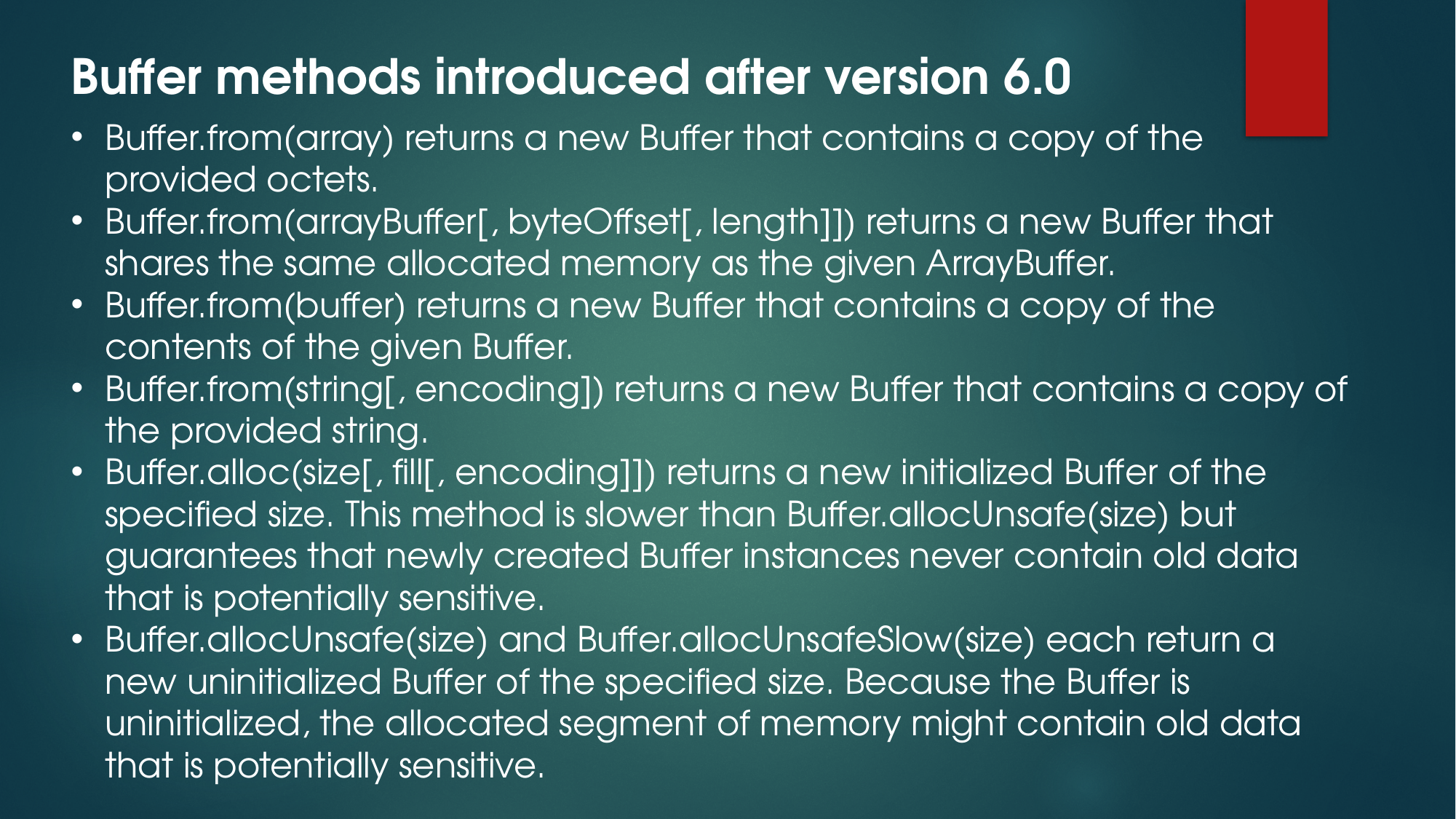

Buffer methods introduced after version 6.0
Buffer.from(array) returns a new Buffer that contains a copy of the provided octets.
Buffer.from(arrayBuffer[, byteOffset[, length]]) returns a new Buffer that shares the same allocated memory as the given ArrayBuffer.
Buffer.from(buffer) returns a new Buffer that contains a copy of the contents of the given Buffer.
Buffer.from(string[, encoding]) returns a new Buffer that contains a copy of the provided string.
Buffer.alloc(size[, fill[, encoding]]) returns a new initialized Buffer of the specified size. This method is slower than Buffer.allocUnsafe(size) but guarantees that newly created Buffer instances never contain old data that is potentially sensitive.
Buffer.allocUnsafe(size) and Buffer.allocUnsafeSlow(size) each return a new uninitialized Buffer of the specified size. Because the Buffer is uninitialized, the allocated segment of memory might contain old data that is potentially sensitive.